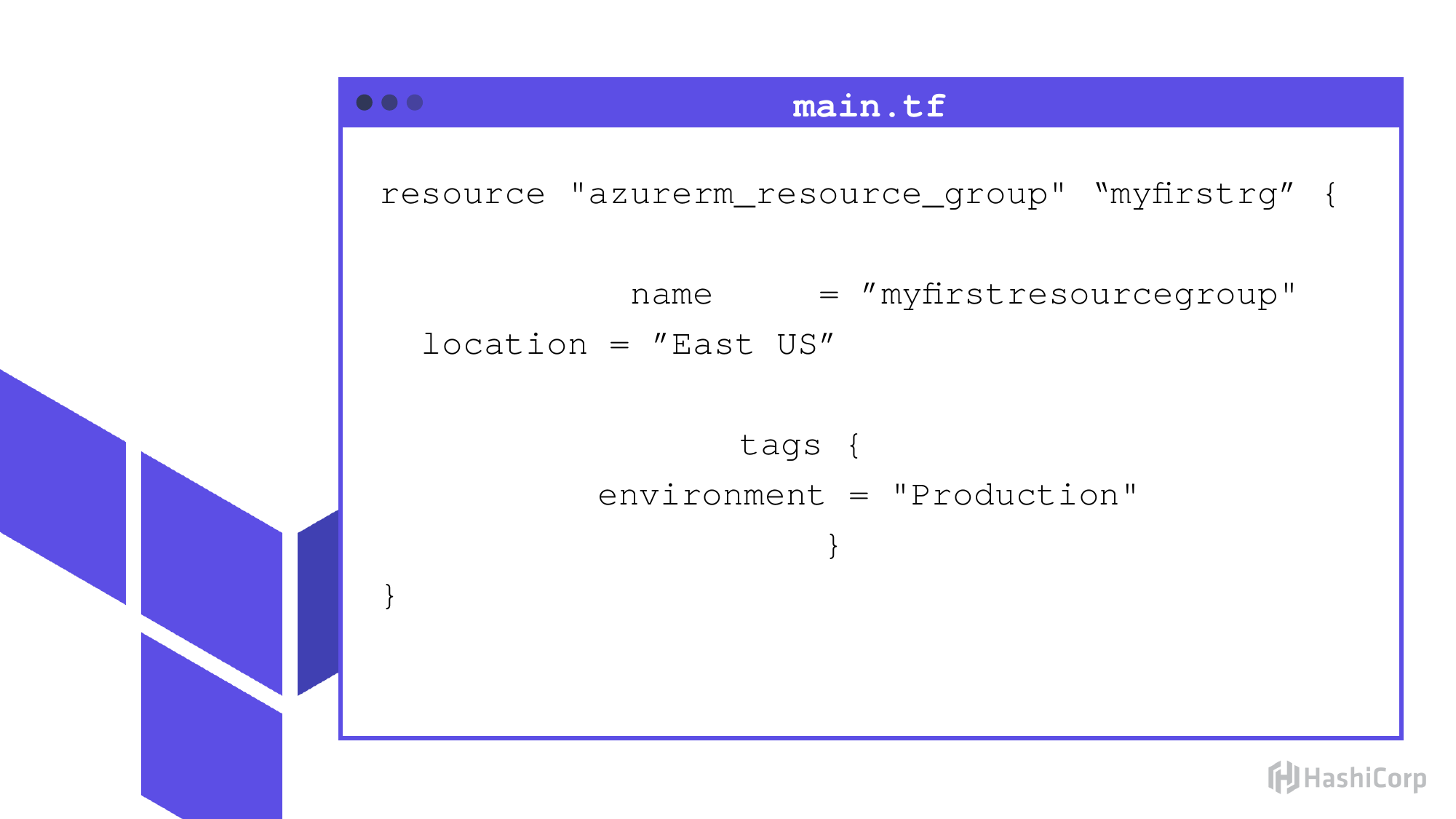

main.tf
resource "azurerm_resource_group" “myfirstrg” {
            name     = ”myfirstresourcegroup"
  location = ”East US”

	            tags {
		environment = "Production"
	                }
}